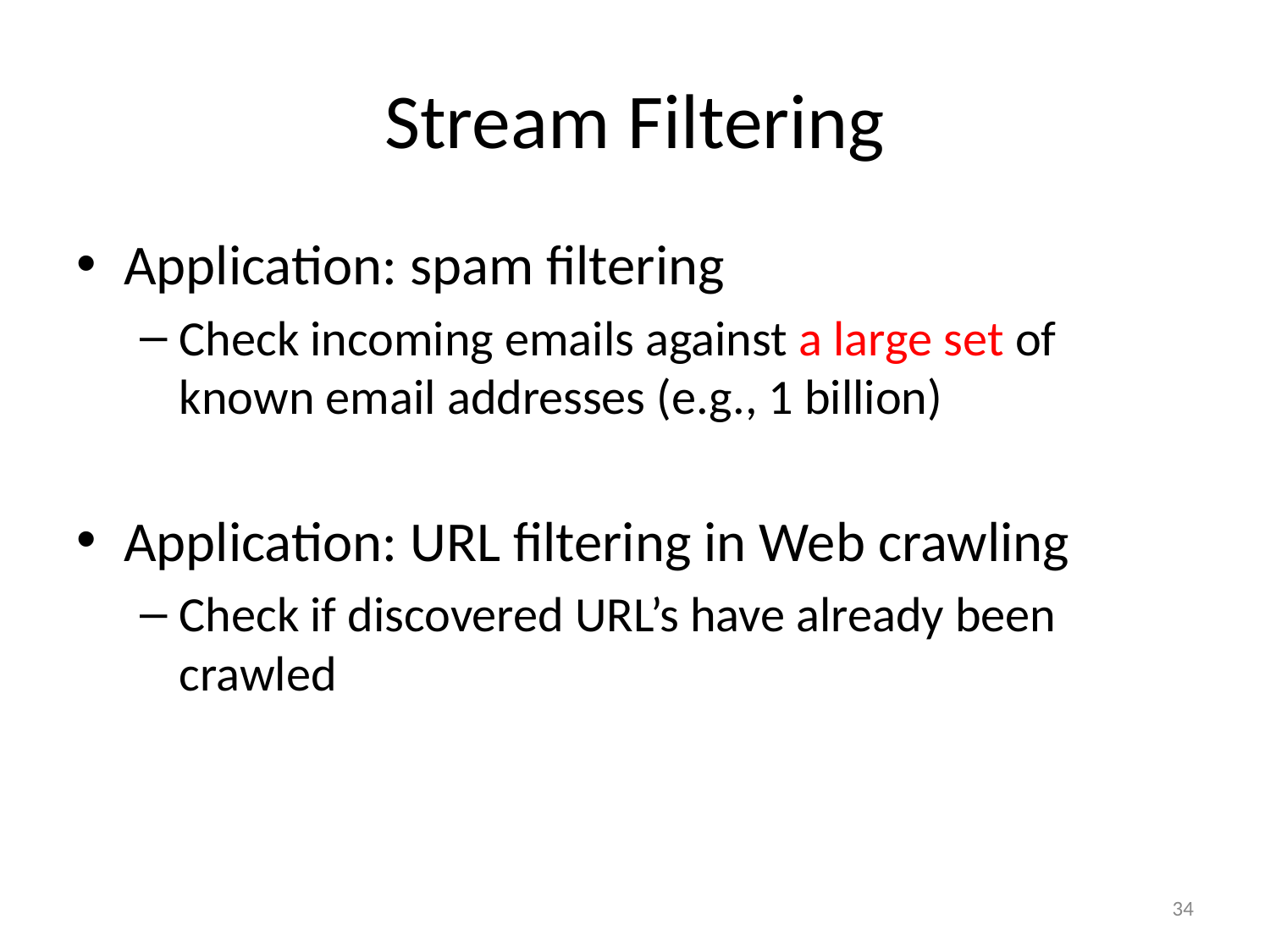

# Stream Filtering
Application: spam filtering
Check incoming emails against a large set of known email addresses (e.g., 1 billion)

Application: URL filtering in Web crawling
Check if discovered URL’s have already been crawled

34